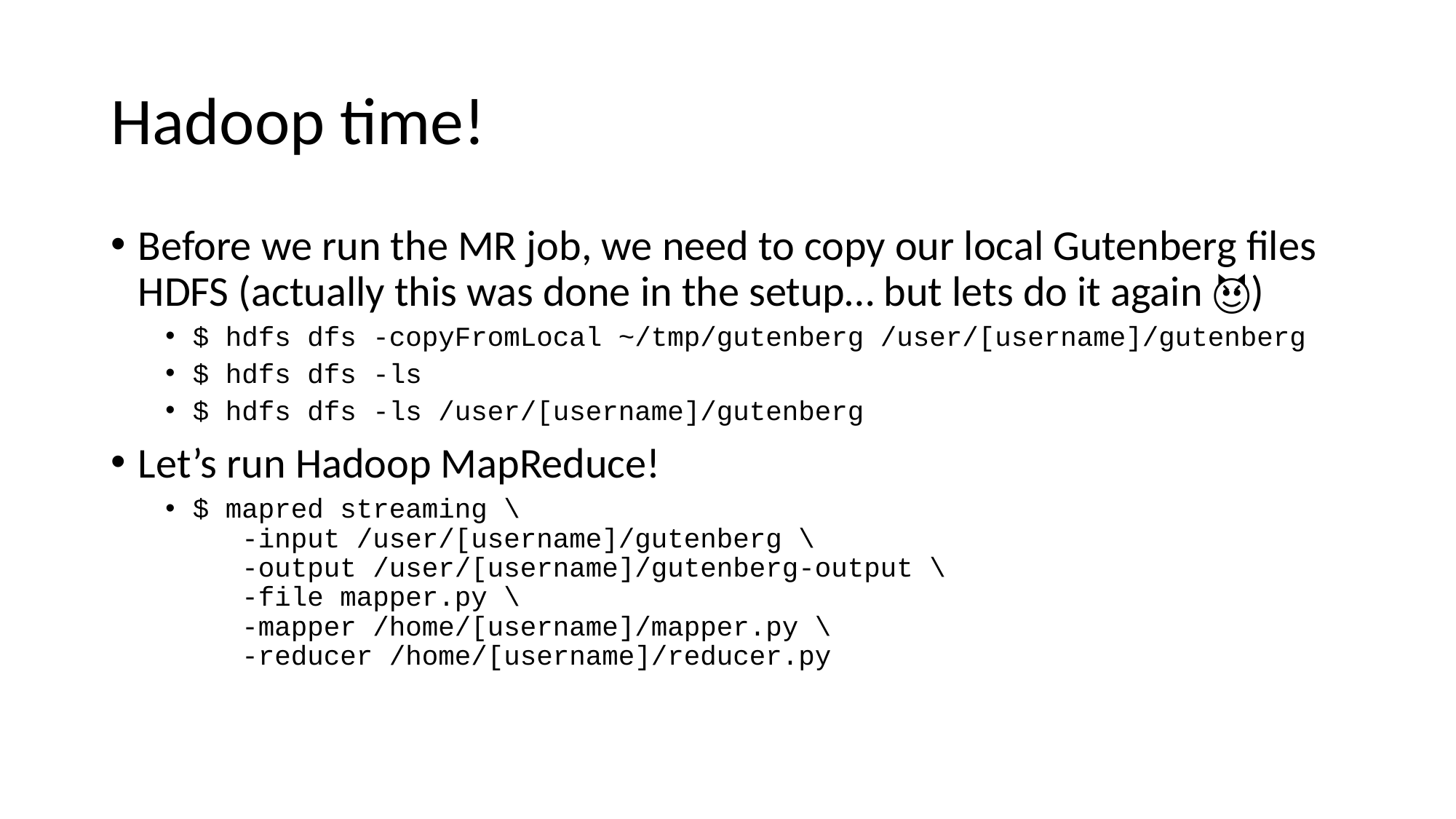

# Hadoop time!
Before we run the MR job, we need to copy our local Gutenberg files HDFS (actually this was done in the setup… but lets do it again 😈)
$ hdfs dfs -copyFromLocal ~/tmp/gutenberg /user/[username]/gutenberg
$ hdfs dfs -ls
$ hdfs dfs -ls /user/[username]/gutenberg
Let’s run Hadoop MapReduce!
$ mapred streaming \
   -input /user/[username]/gutenberg \
   -output /user/[username]/gutenberg-output \
   -file mapper.py \
   -mapper /home/[username]/mapper.py \
   -reducer /home/[username]/reducer.py